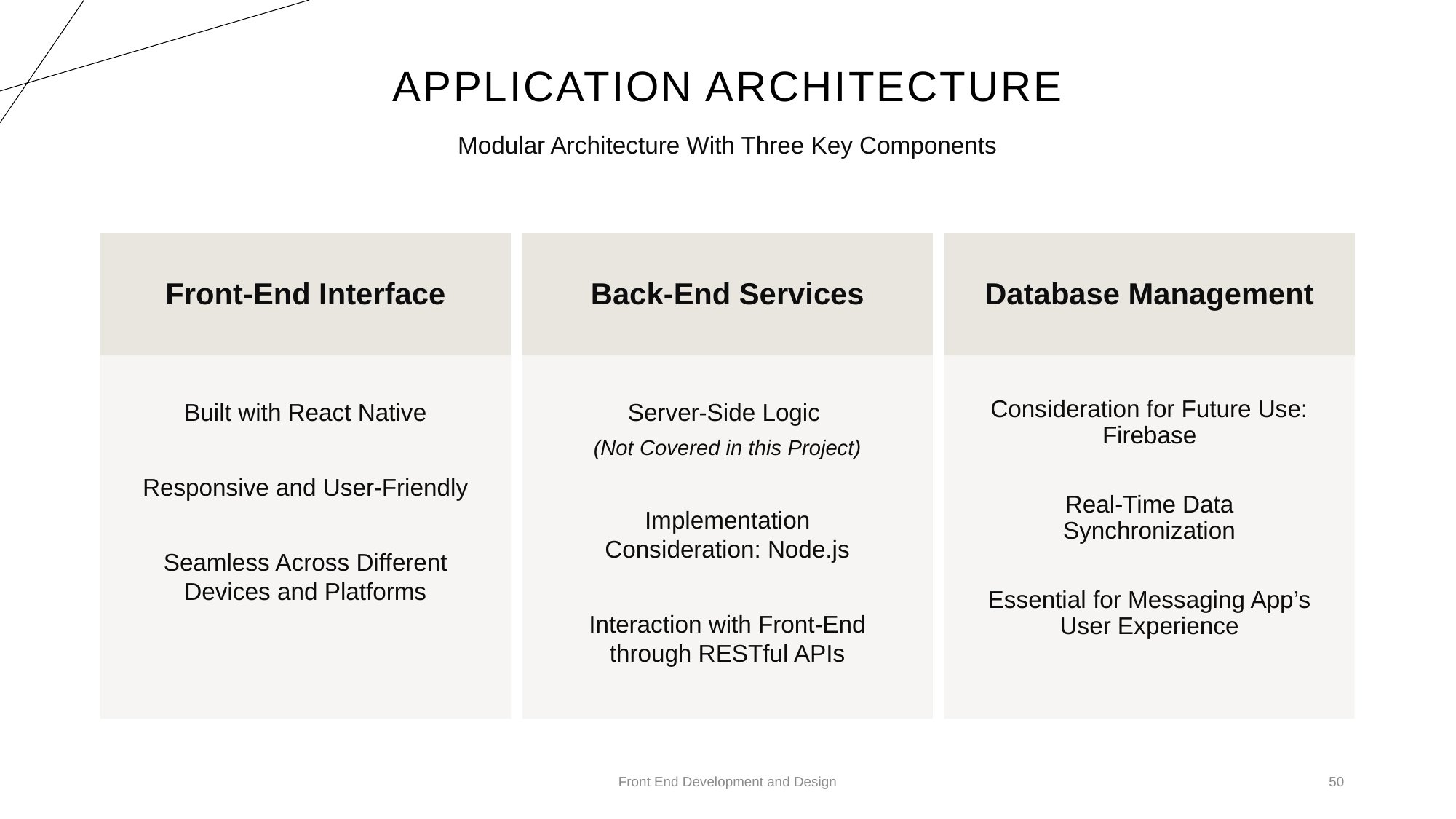

# Application architecture
Modular Architecture With Three Key Components
Front-End Interface
Built with React Native

Responsive and User-Friendly

Seamless Across Different Devices and Platforms
Back-End Services
Server-Side Logic
(Not Covered in this Project)

Implementation Consideration: Node.js

Interaction with Front-End through RESTful APIs
Database Management
Consideration for Future Use: Firebase

Real-Time Data Synchronization

Essential for Messaging App’s User Experience
Front End Development and Design
50